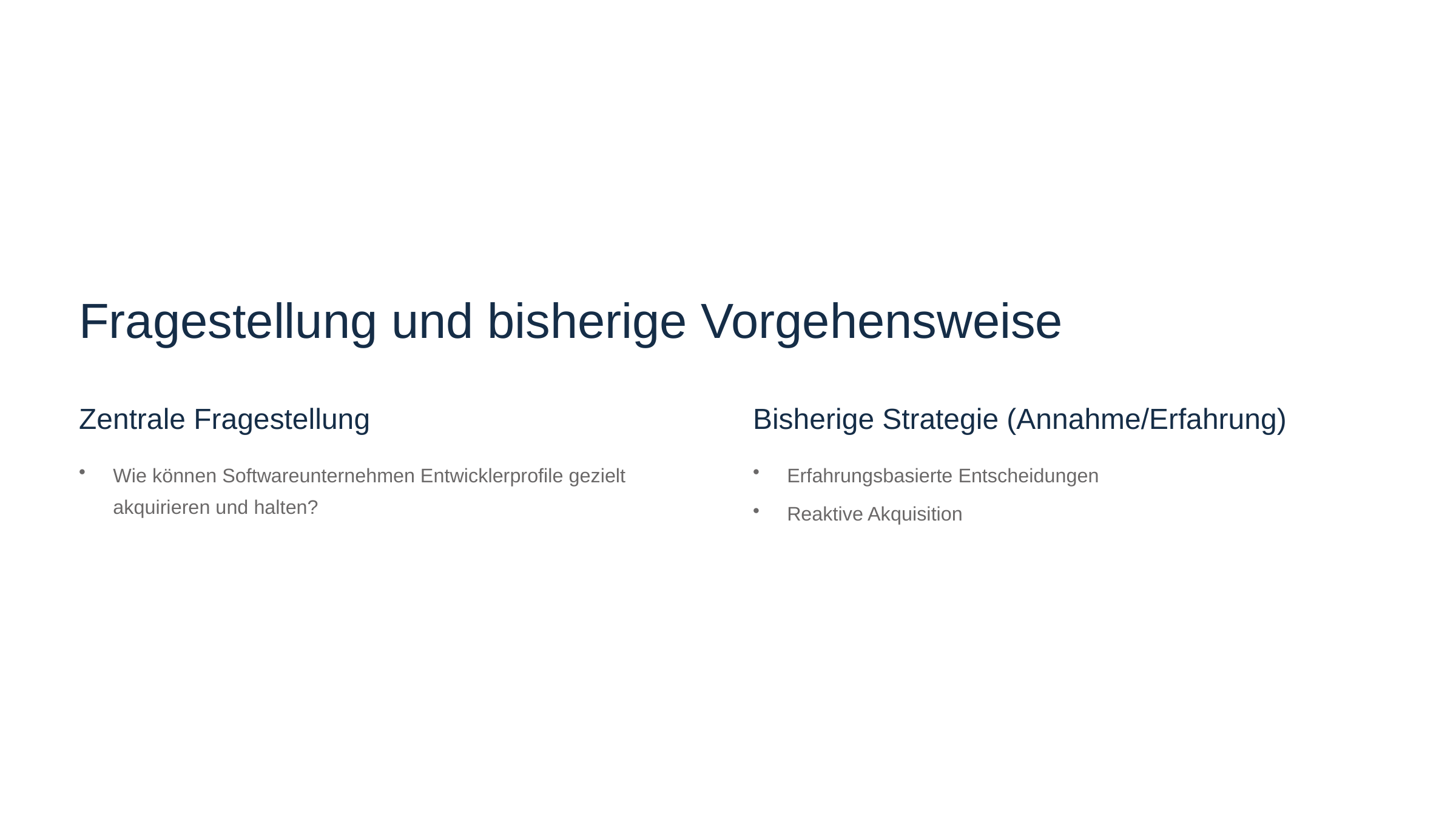

Fragestellung und bisherige Vorgehensweise
Zentrale Fragestellung
Bisherige Strategie (Annahme/Erfahrung)
Wie können Softwareunternehmen Entwicklerprofile gezielt akquirieren und halten?
Erfahrungsbasierte Entscheidungen
Reaktive Akquisition